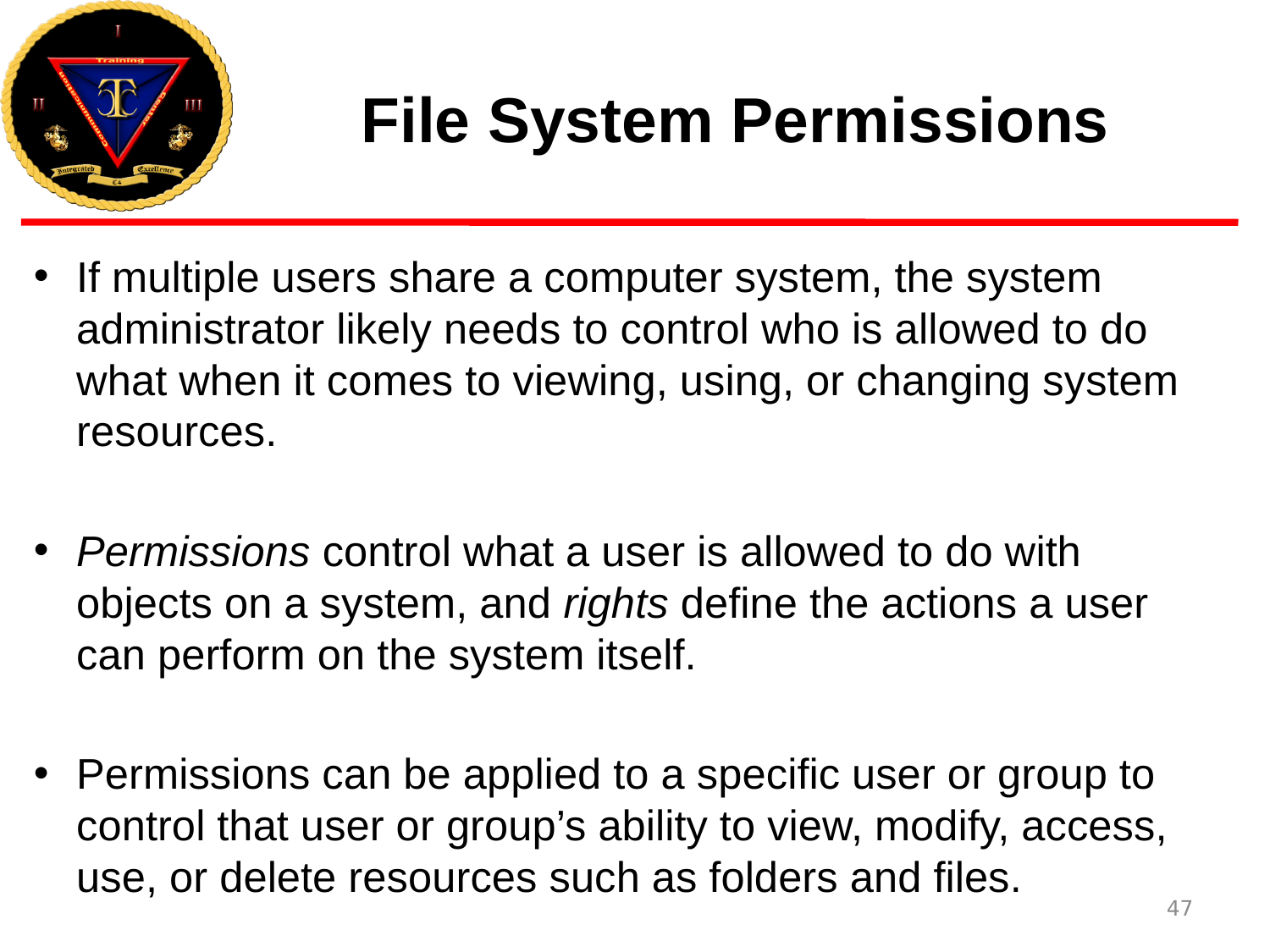

# File System Permissions
If multiple users share a computer system, the system administrator likely needs to control who is allowed to do what when it comes to viewing, using, or changing system resources.

Permissions control what a user is allowed to do with objects on a system, and rights define the actions a user can perform on the system itself.

Permissions can be applied to a specific user or group to control that user or group’s ability to view, modify, access, use, or delete resources such as folders and files.
47